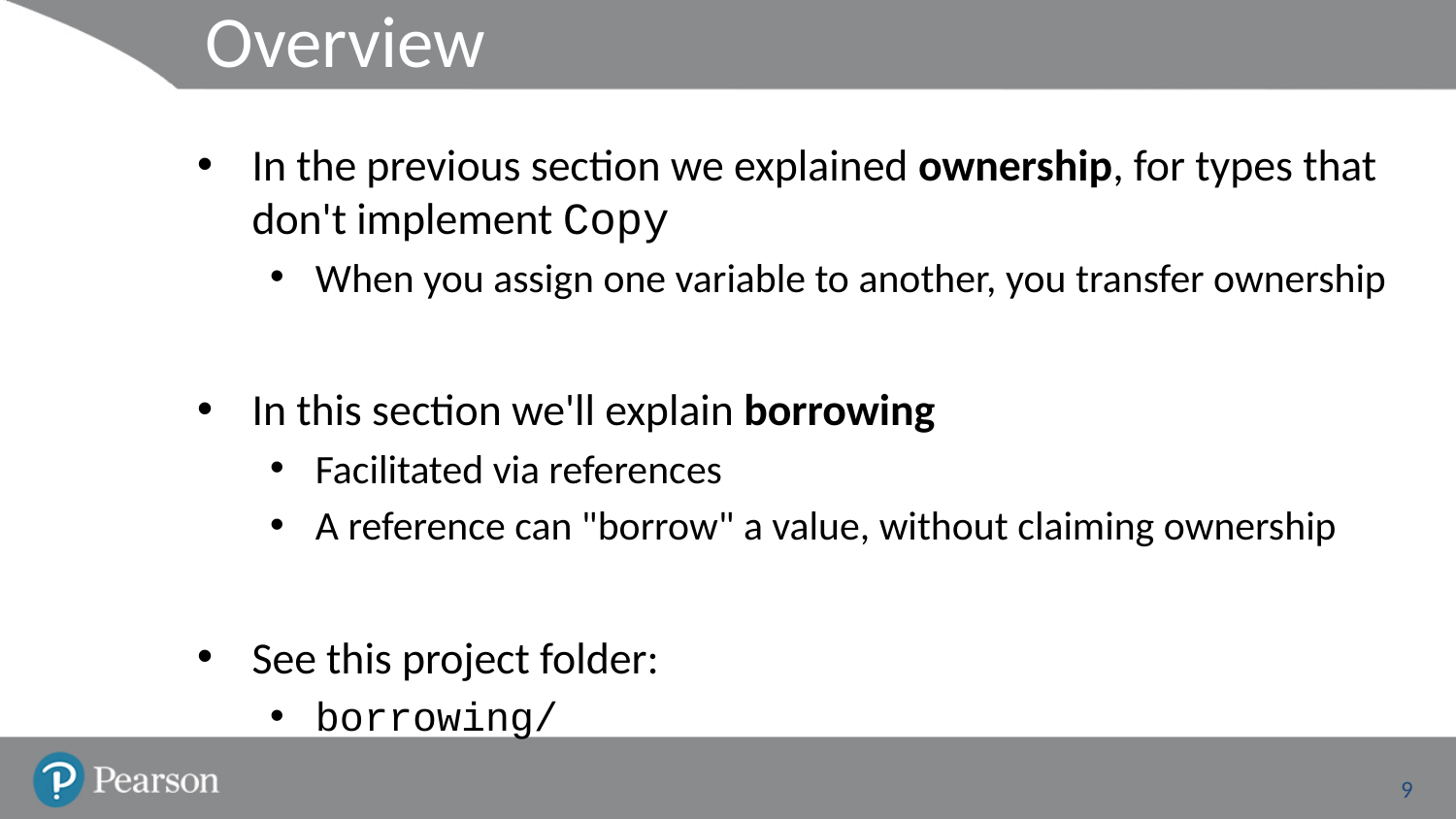

# Overview
In the previous section we explained ownership, for types that don't implement Copy
When you assign one variable to another, you transfer ownership

In this section we'll explain borrowing
Facilitated via references
A reference can "borrow" a value, without claiming ownership

See this project folder:
borrowing/

9